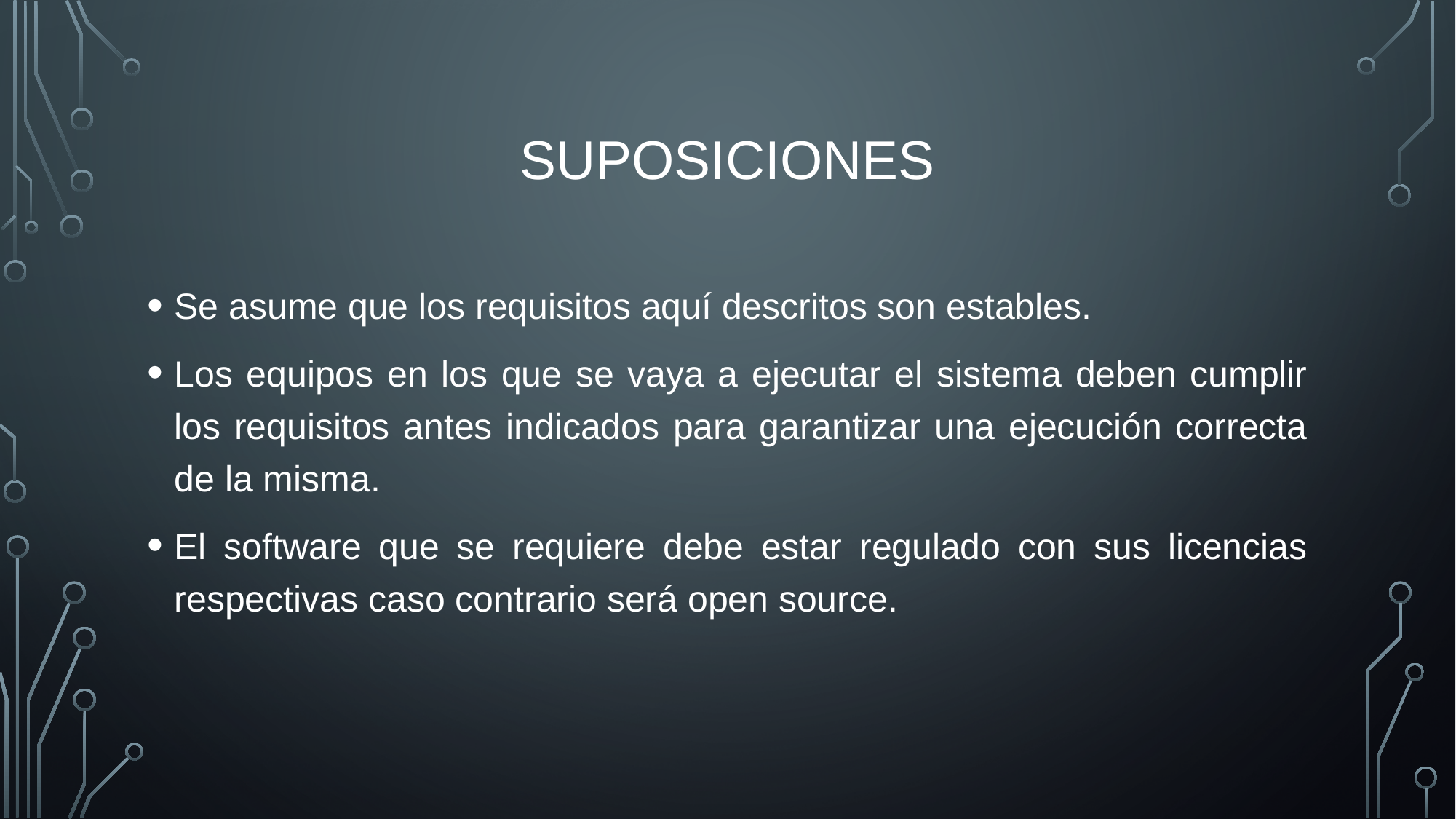

# Suposiciones
Se asume que los requisitos aquí descritos son estables.
Los equipos en los que se vaya a ejecutar el sistema deben cumplir los requisitos antes indicados para garantizar una ejecución correcta de la misma.
El software que se requiere debe estar regulado con sus licencias respectivas caso contrario será open source.